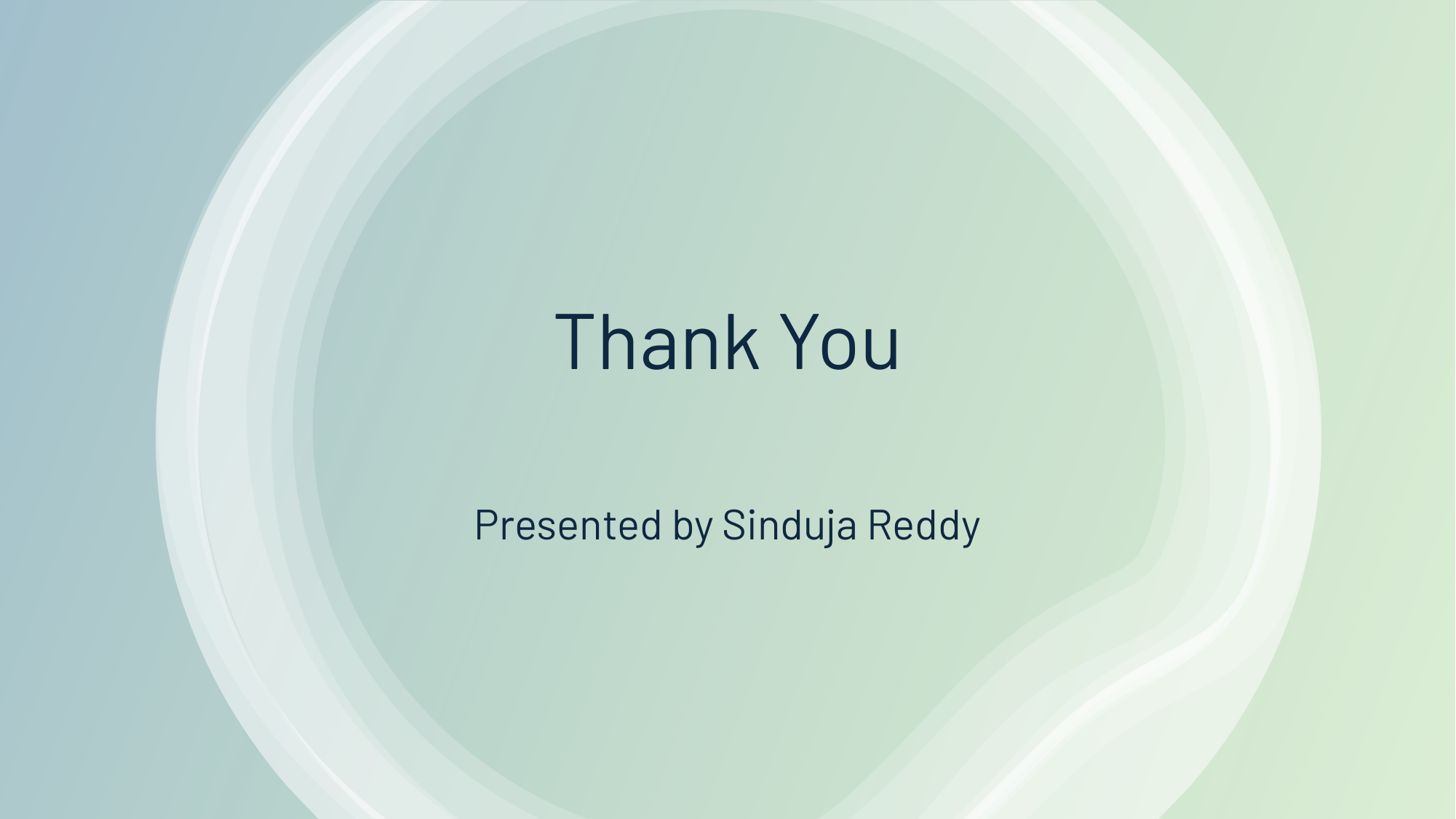

# Thank You
Presented by Sinduja Reddy